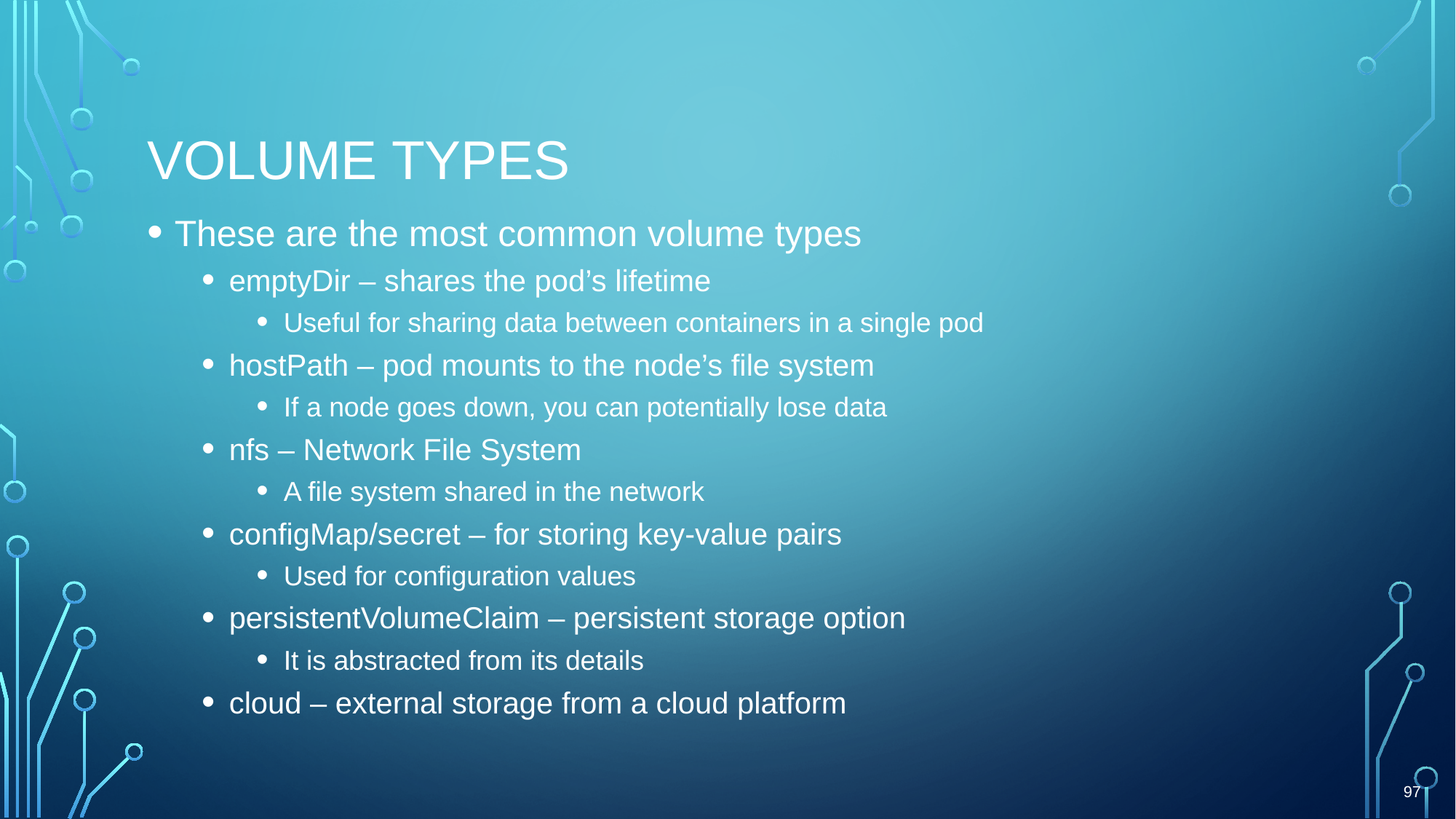

# Volume types
These are the most common volume types
emptyDir – shares the pod’s lifetime
Useful for sharing data between containers in a single pod
hostPath – pod mounts to the node’s file system
If a node goes down, you can potentially lose data
nfs – Network File System
A file system shared in the network
configMap/secret – for storing key-value pairs
Used for configuration values
persistentVolumeClaim – persistent storage option
It is abstracted from its details
cloud – external storage from a cloud platform

97